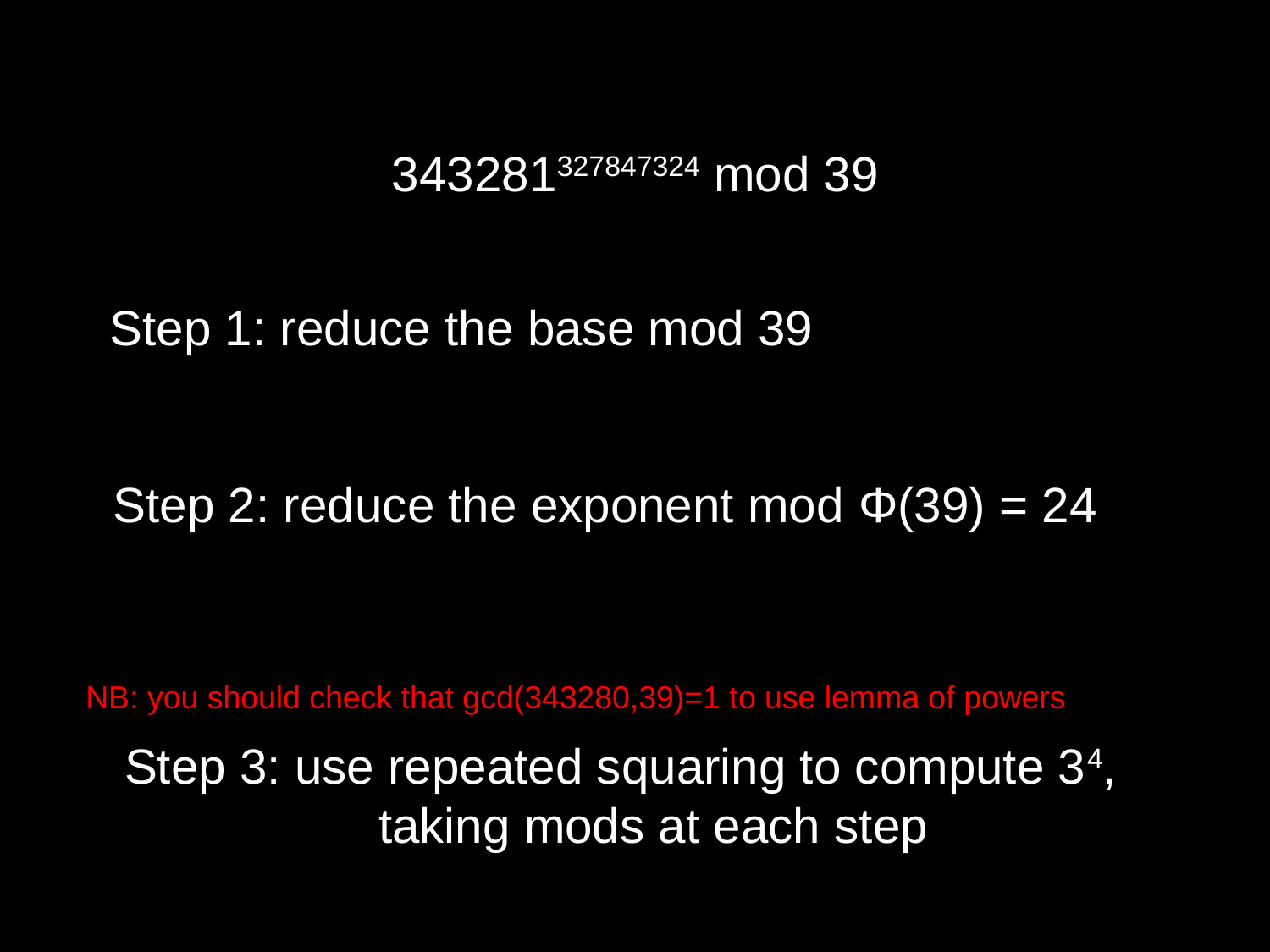

343281327847324 mod 39
Step 1: reduce the base mod 39
Step 2: reduce the exponent mod Φ(39) = 24
NB: you should check that gcd(343280,39)=1 to use lemma of powers
Step 3: use repeated squaring to compute 34,
		taking mods at each step